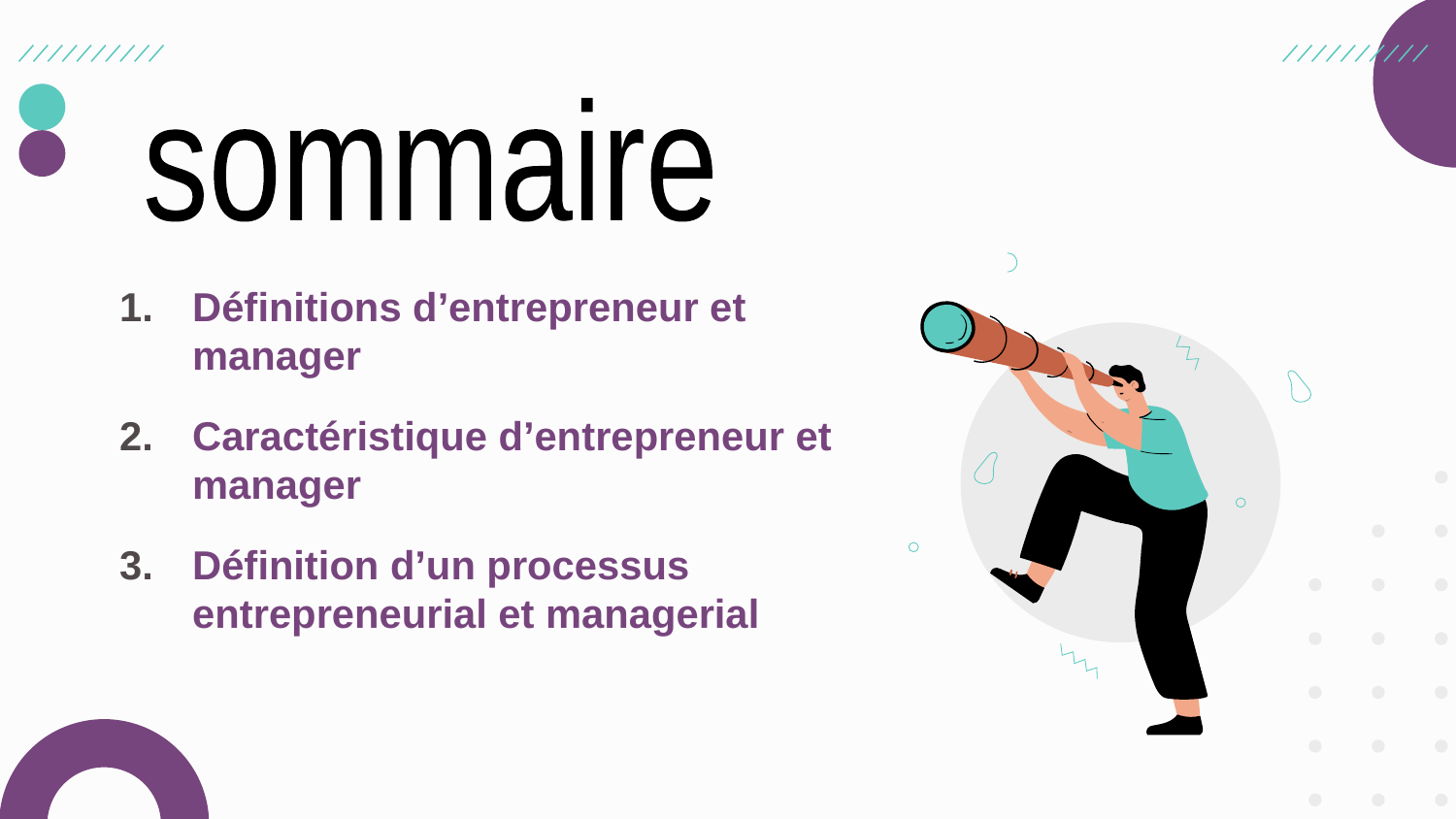

sommaire

Définitions d’entrepreneur et manager
Caractéristique d’entrepreneur et manager
Définition d’un processus entrepreneurial et managerial